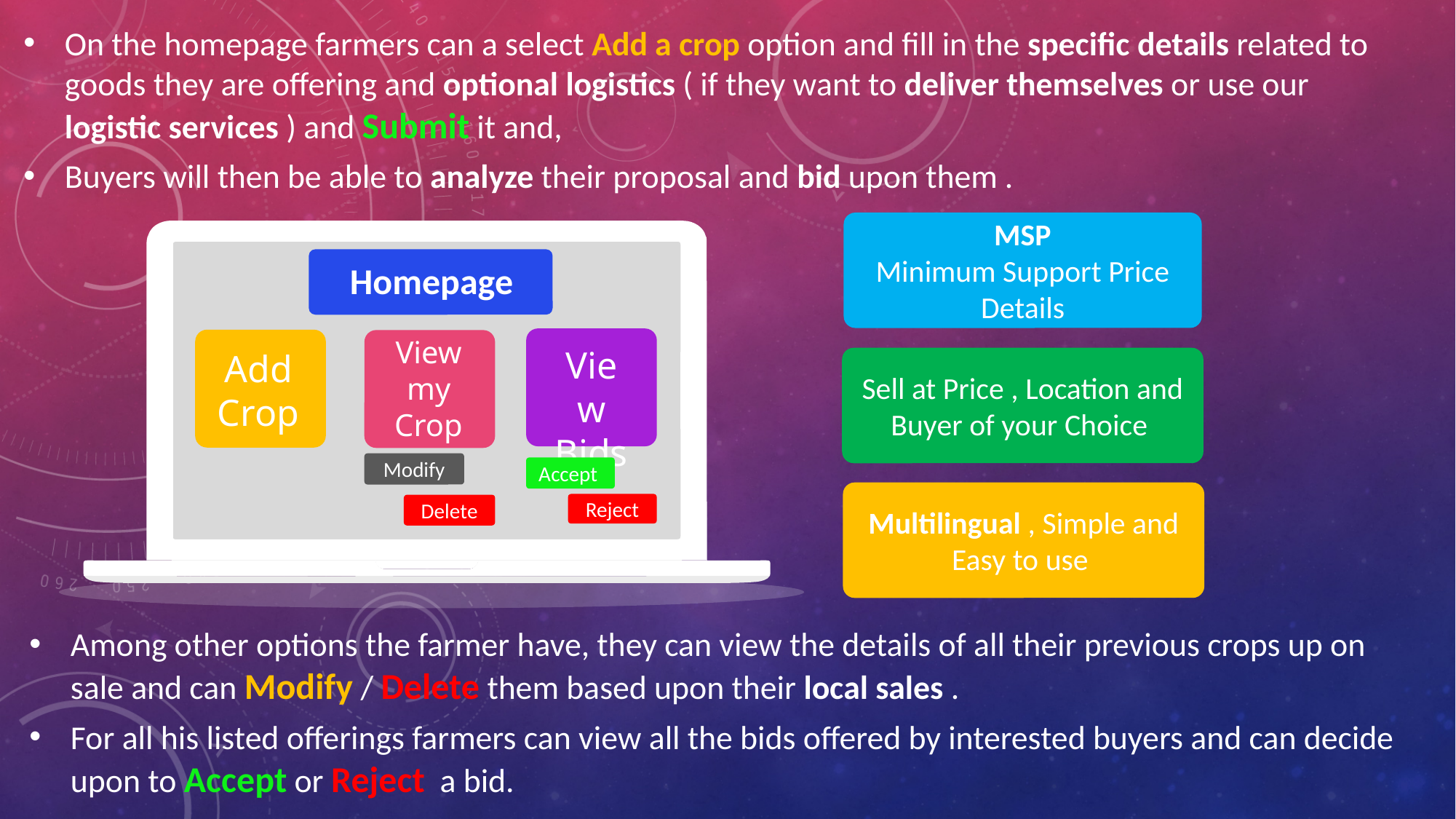

On the homepage farmers can a select Add a crop option and fill in the specific details related to goods they are offering and optional logistics ( if they want to deliver themselves or use our logistic services ) and Submit it and,
Buyers will then be able to analyze their proposal and bid upon them .
MSP
Minimum Support Price Details

Homepage
View my Crops

View Bids
Add Crop
Sell at Price , Location and Buyer of your Choice
Modify
Accept
Multilingual , Simple and Easy to use
Reject
Delete

Among other options the farmer have, they can view the details of all their previous crops up on sale and can Modify / Delete them based upon their local sales .
For all his listed offerings farmers can view all the bids offered by interested buyers and can decide upon to Accept or Reject  a bid.